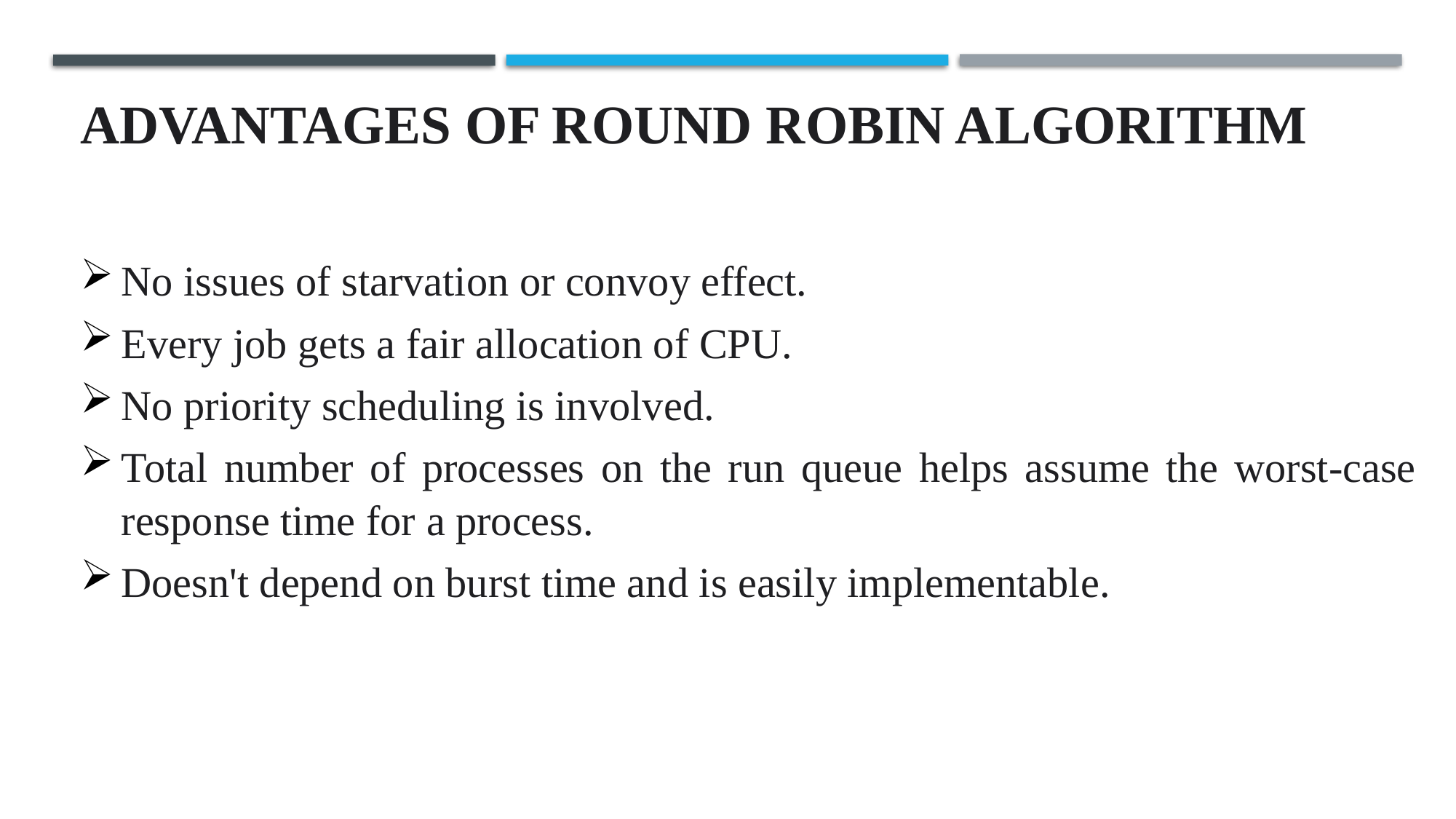

# ADVANTAGES OF ROUND ROBIN ALGORITHM
No issues of starvation or convoy effect.
Every job gets a fair allocation of CPU.
No priority scheduling is involved.
Total number of processes on the run queue helps assume the worst-case response time for a process.
Doesn't depend on burst time and is easily implementable.